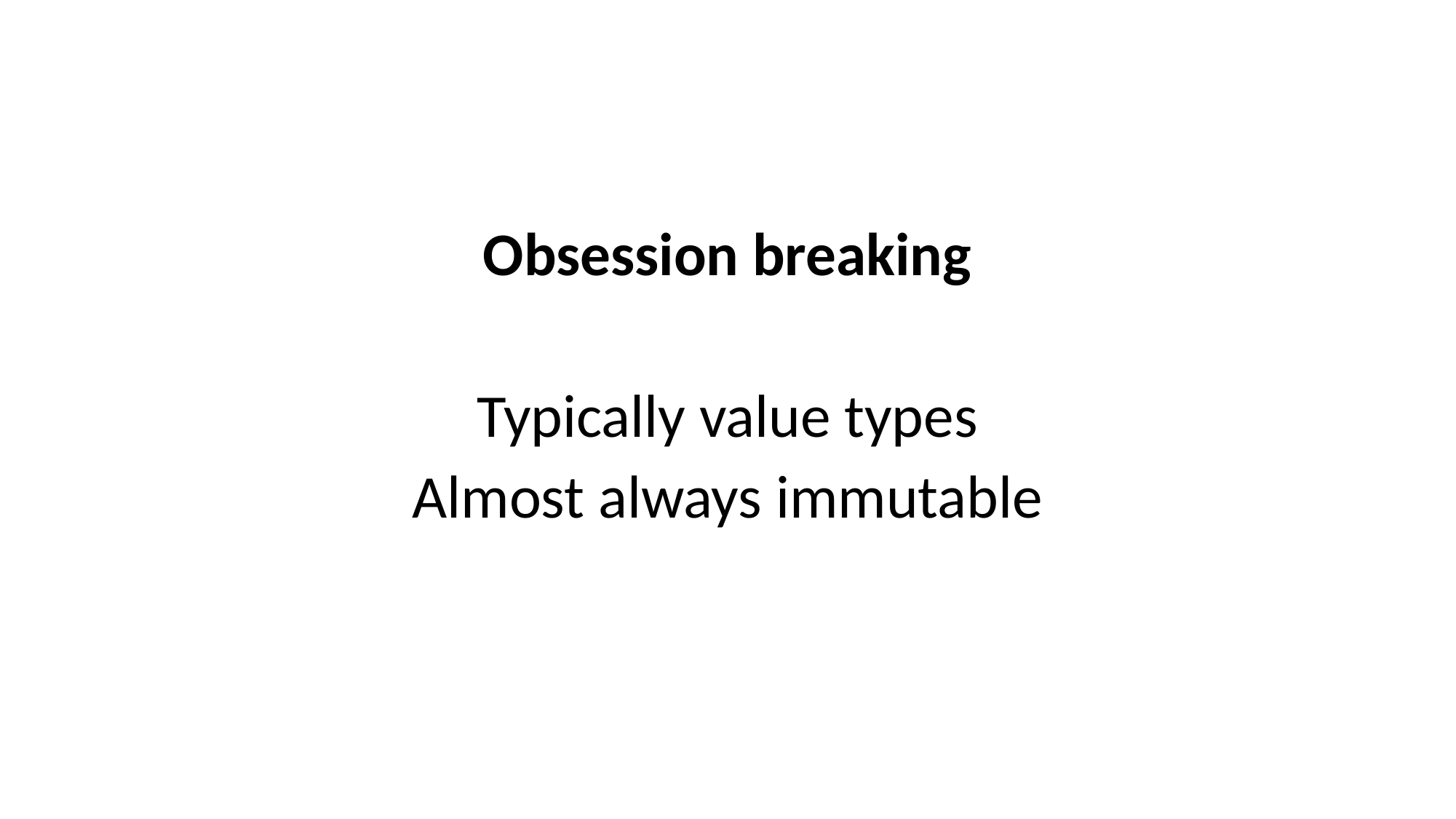

Obsession breaking

Typically value types
Almost always immutable